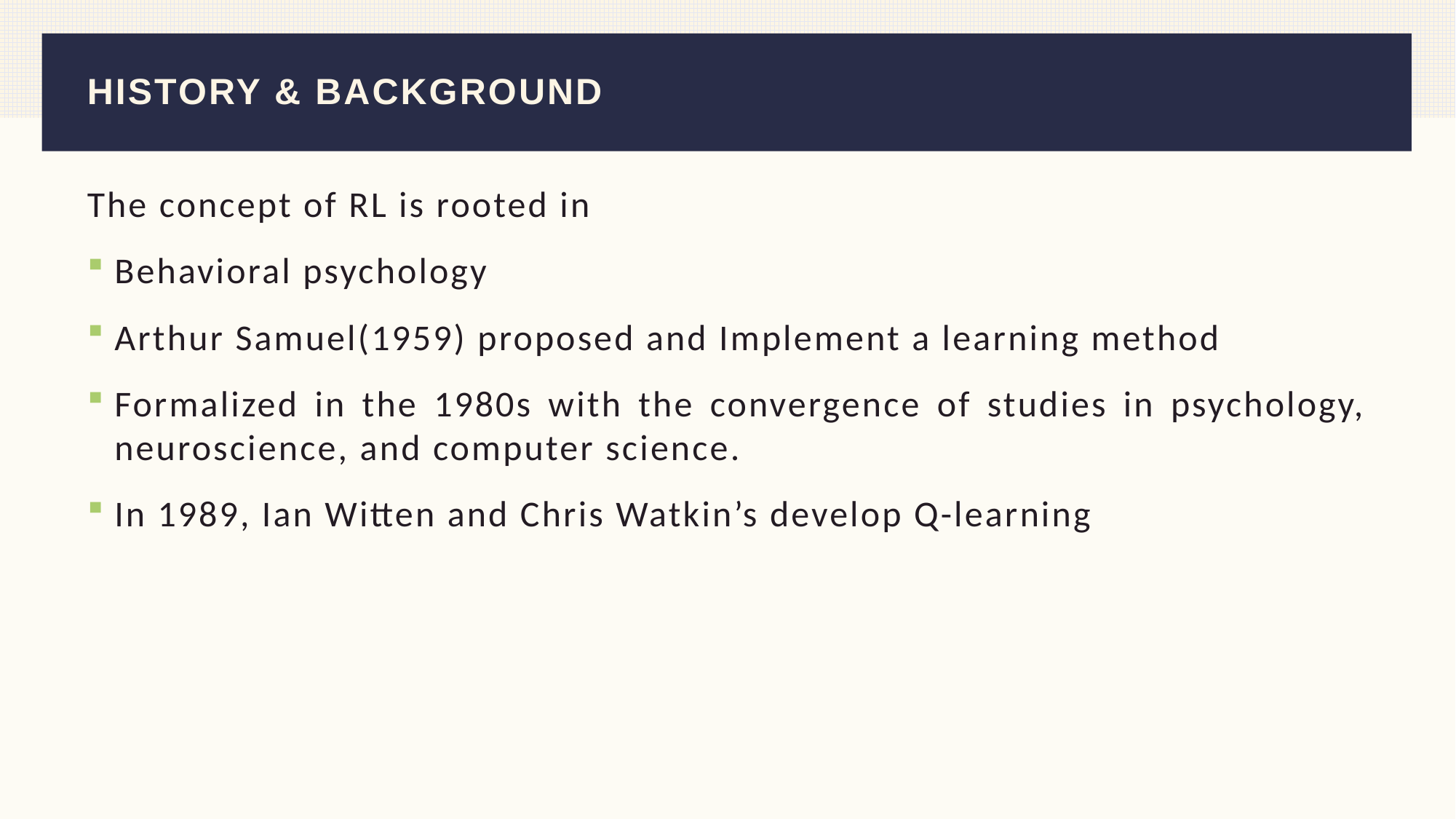

# HISTORY & BACKGROUND
The concept of RL is rooted in
Behavioral psychology
Arthur Samuel(1959) proposed and Implement a learning method
Formalized in the 1980s with the convergence of studies in psychology, neuroscience, and computer science.
In 1989, Ian Witten and Chris Watkin’s develop Q-learning